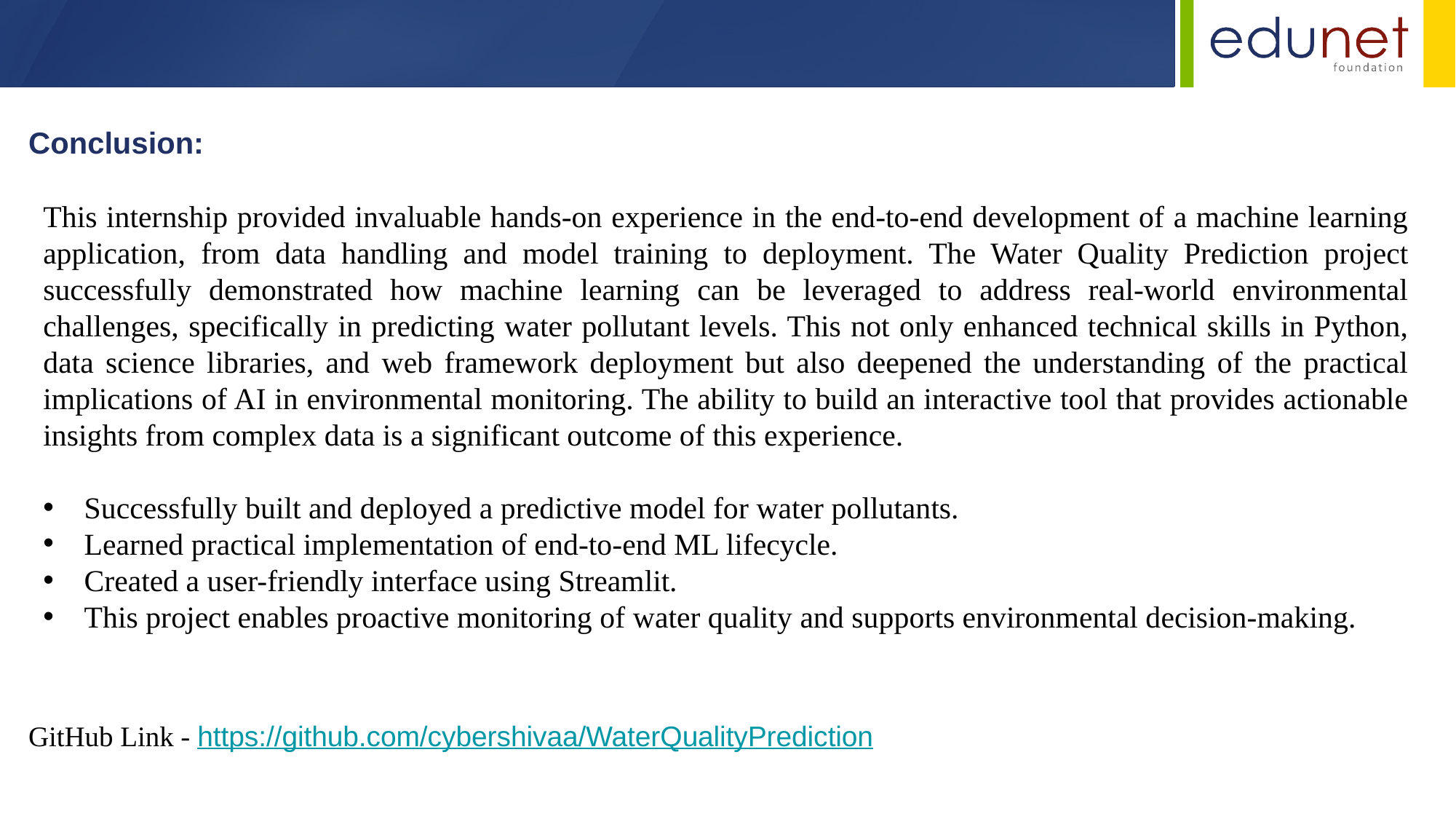

Conclusion:
This internship provided invaluable hands-on experience in the end-to-end development of a machine learning application, from data handling and model training to deployment. The Water Quality Prediction project successfully demonstrated how machine learning can be leveraged to address real-world environmental challenges, specifically in predicting water pollutant levels. This not only enhanced technical skills in Python, data science libraries, and web framework deployment but also deepened the understanding of the practical implications of AI in environmental monitoring. The ability to build an interactive tool that provides actionable insights from complex data is a significant outcome of this experience.

Successfully built and deployed a predictive model for water pollutants.
Learned practical implementation of end-to-end ML lifecycle.
Created a user-friendly interface using Streamlit.
This project enables proactive monitoring of water quality and supports environmental decision-making.

GitHub Link - https://github.com/cybershivaa/WaterQualityPrediction